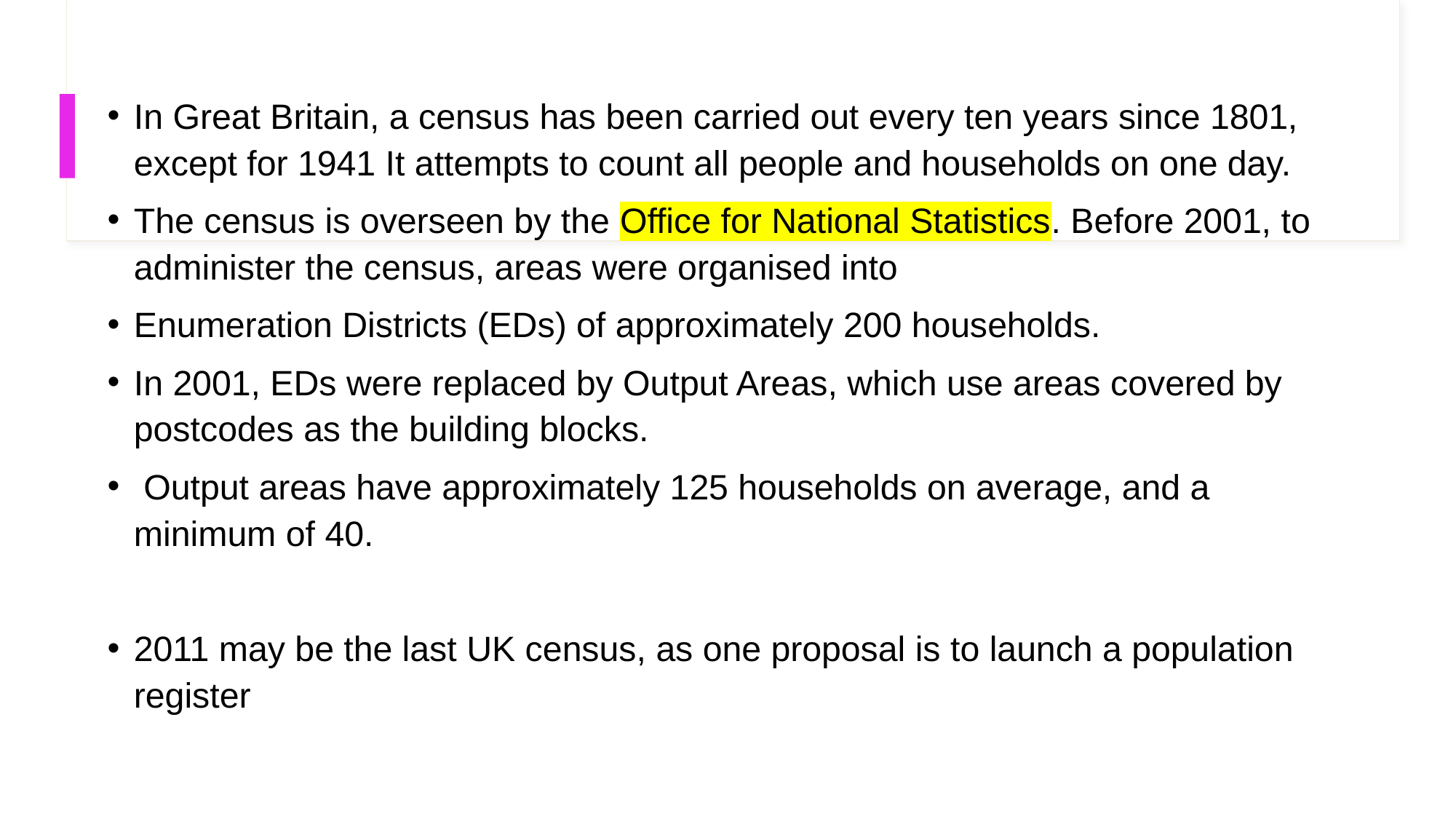

In Great Britain, a census has been carried out every ten years since 1801, except for 1941 It attempts to count all people and households on one day.
The census is overseen by the Office for National Statistics. Before 2001, to administer the census, areas were organised into
Enumeration Districts (EDs) of approximately 200 households.
In 2001, EDs were replaced by Output Areas, which use areas covered by postcodes as the building blocks.
 Output areas have approximately 125 households on average, and a minimum of 40.

2011 may be the last UK census, as one proposal is to launch a population register